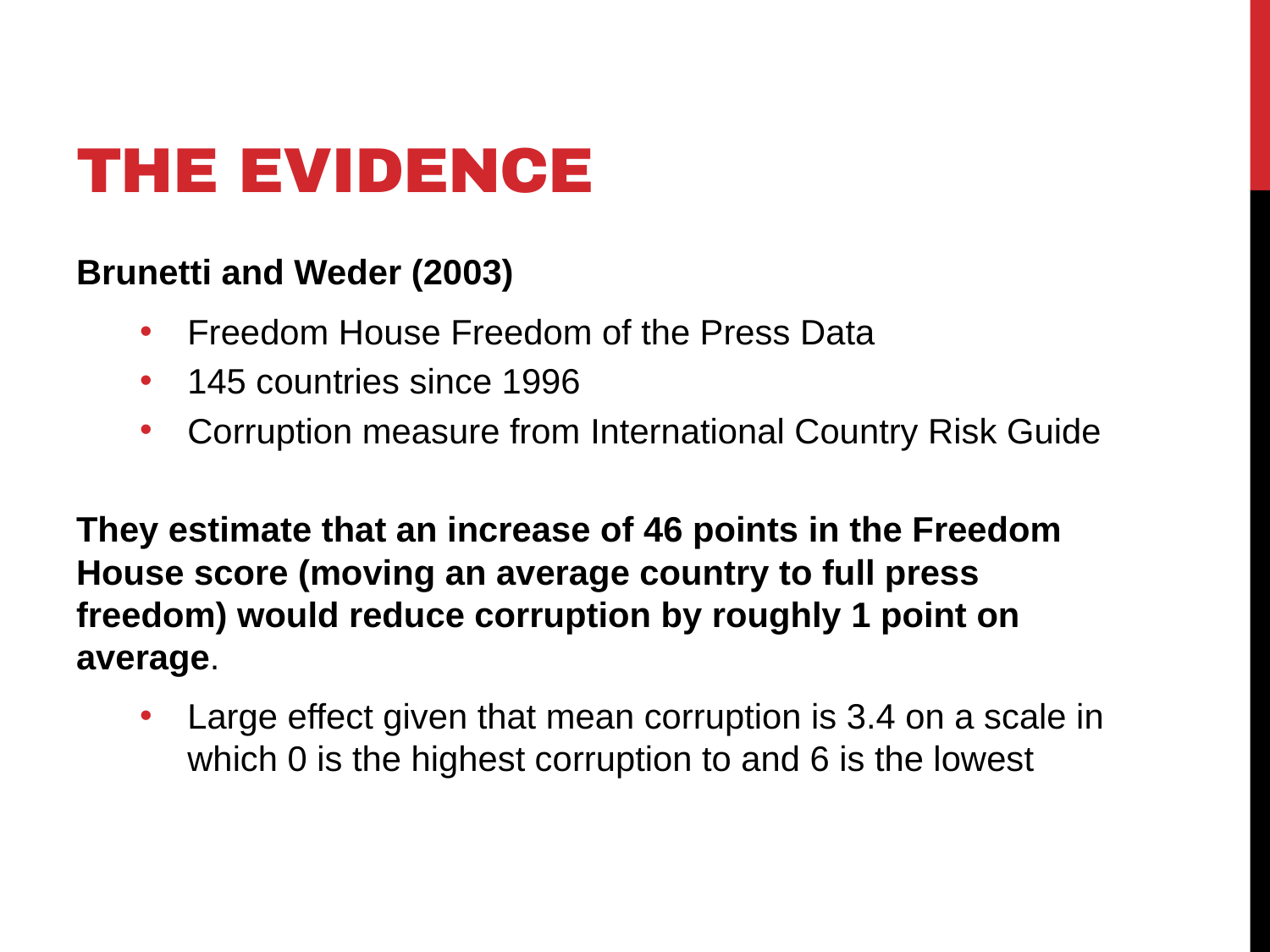

# The Evidence
Brunetti and Weder (2003)
Freedom House Freedom of the Press Data
145 countries since 1996
Corruption measure from International Country Risk Guide

They estimate that an increase of 46 points in the Freedom House score (moving an average country to full press freedom) would reduce corruption by roughly 1 point on average.
Large effect given that mean corruption is 3.4 on a scale in which 0 is the highest corruption to and 6 is the lowest